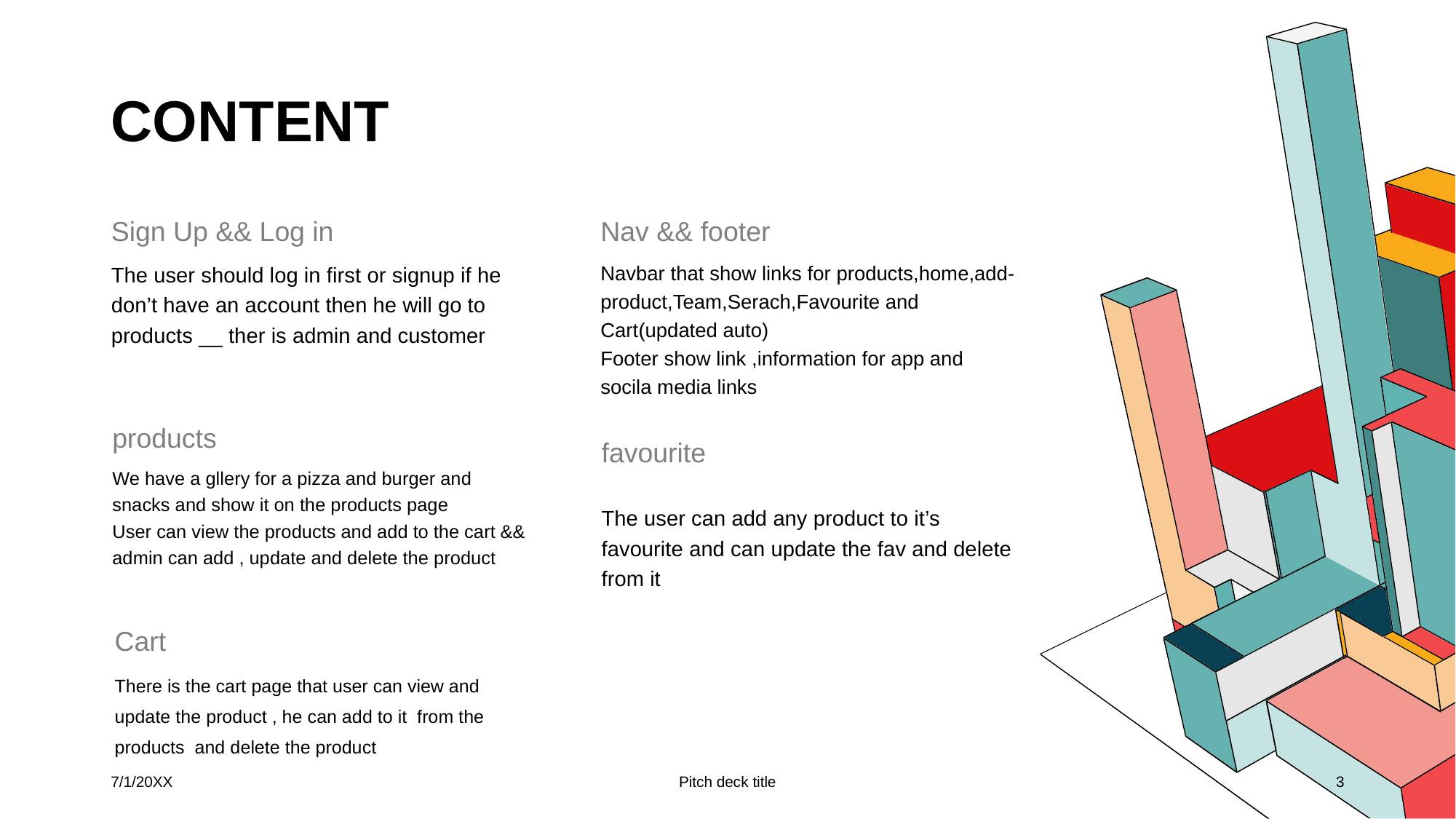

# Content
Nav && footer
Sign Up && Log in
Navbar that show links for products,home,add-product,Team,Serach,Favourite and Cart(updated auto)
Footer show link ,information for app and socila media links
The user should log in first or signup if he don’t have an account then he will go to products __ ther is admin and customer
products
favourite
We have a gllery for a pizza and burger and snacks and show it on the products page
User can view the products and add to the cart && admin can add , update and delete the product
The user can add any product to it’s favourite and can update the fav and delete from it
Cart

There is the cart page that user can view and update the product , he can add to it  from the products  and delete the product
7/1/20XX
Pitch deck title
3